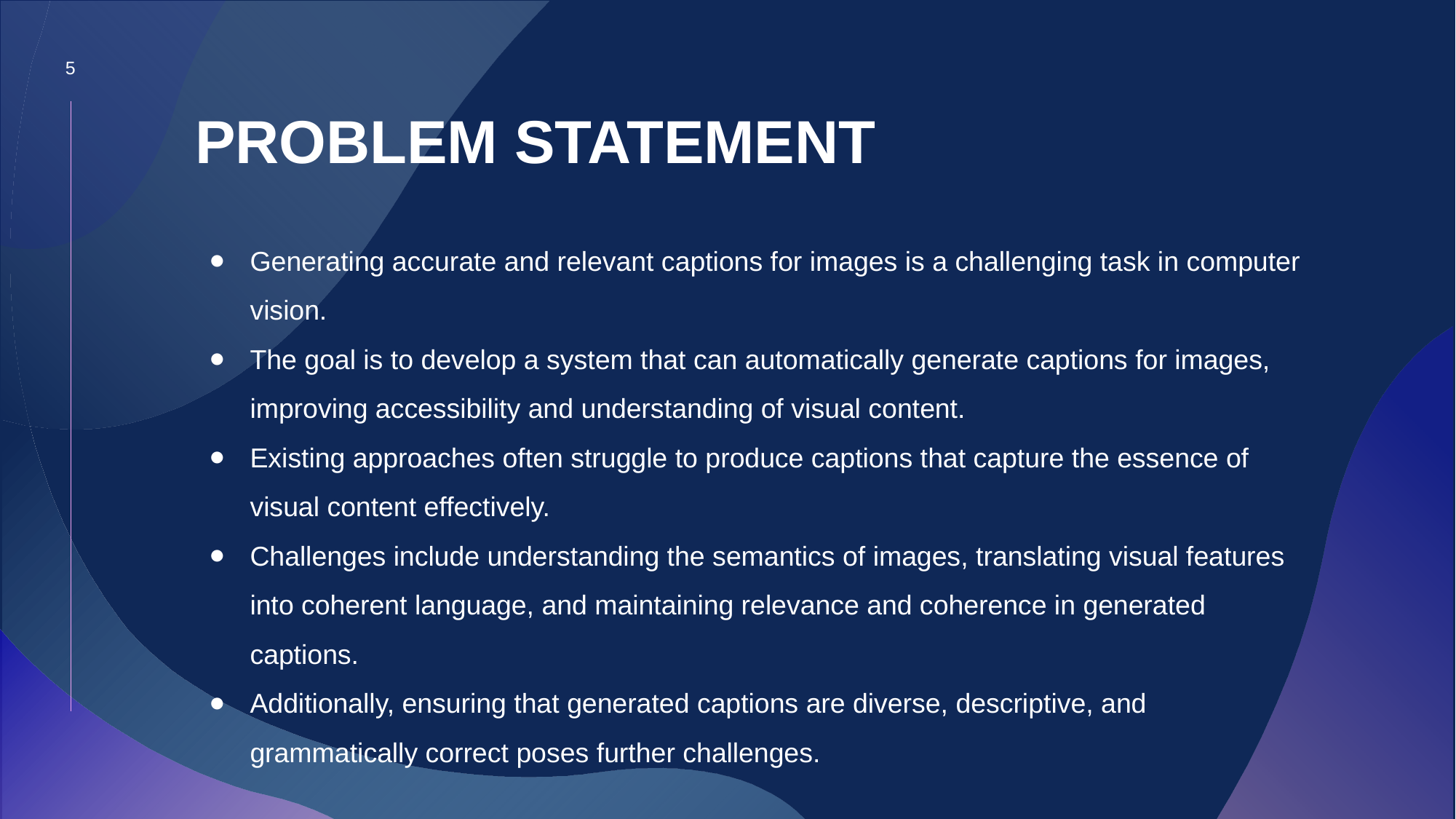

5
# PROBLEM STATEMENT
Generating accurate and relevant captions for images is a challenging task in computer vision.
The goal is to develop a system that can automatically generate captions for images, improving accessibility and understanding of visual content.
Existing approaches often struggle to produce captions that capture the essence of visual content effectively.
Challenges include understanding the semantics of images, translating visual features into coherent language, and maintaining relevance and coherence in generated captions.
Additionally, ensuring that generated captions are diverse, descriptive, and grammatically correct poses further challenges.